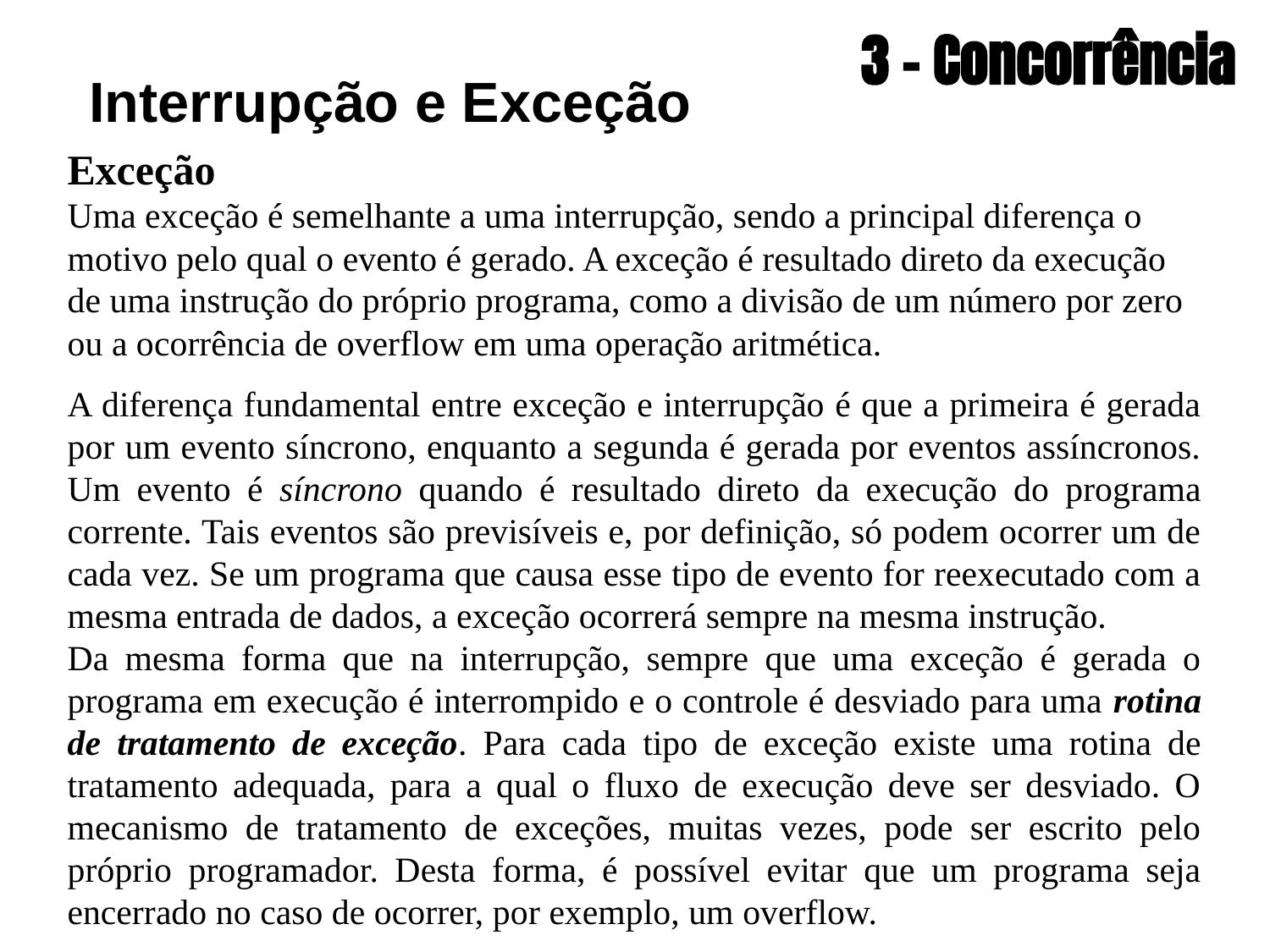

# Interrupção e Exceção
3 – Concorrência
Exceção
Uma exceção é semelhante a uma interrupção, sendo a principal diferença o motivo pelo qual o evento é gerado. A exceção é resultado direto da execução de uma instrução do próprio programa, como a divisão de um número por zero ou a ocorrência de overflow em uma operação aritmética.
A diferença fundamental entre exceção e interrupção é que a primeira é gerada por um evento síncrono, enquanto a segunda é gerada por eventos assíncronos. Um evento é síncrono quando é resultado direto da execução do programa corrente. Tais eventos são previsíveis e, por definição, só podem ocorrer um de cada vez. Se um programa que causa esse tipo de evento for reexecutado com a mesma entrada de dados, a exceção ocorrerá sempre na mesma instrução.
Da mesma forma que na interrupção, sempre que uma exceção é gerada o programa em execução é interrompido e o controle é desviado para uma rotina de tratamento de exceção. Para cada tipo de exceção existe uma rotina de tratamento adequada, para a qual o fluxo de execução deve ser desviado. O mecanismo de tratamento de exceções, muitas vezes, pode ser escrito pelo próprio programador. Desta forma, é possível evitar que um programa seja encerrado no caso de ocorrer, por exemplo, um overflow.